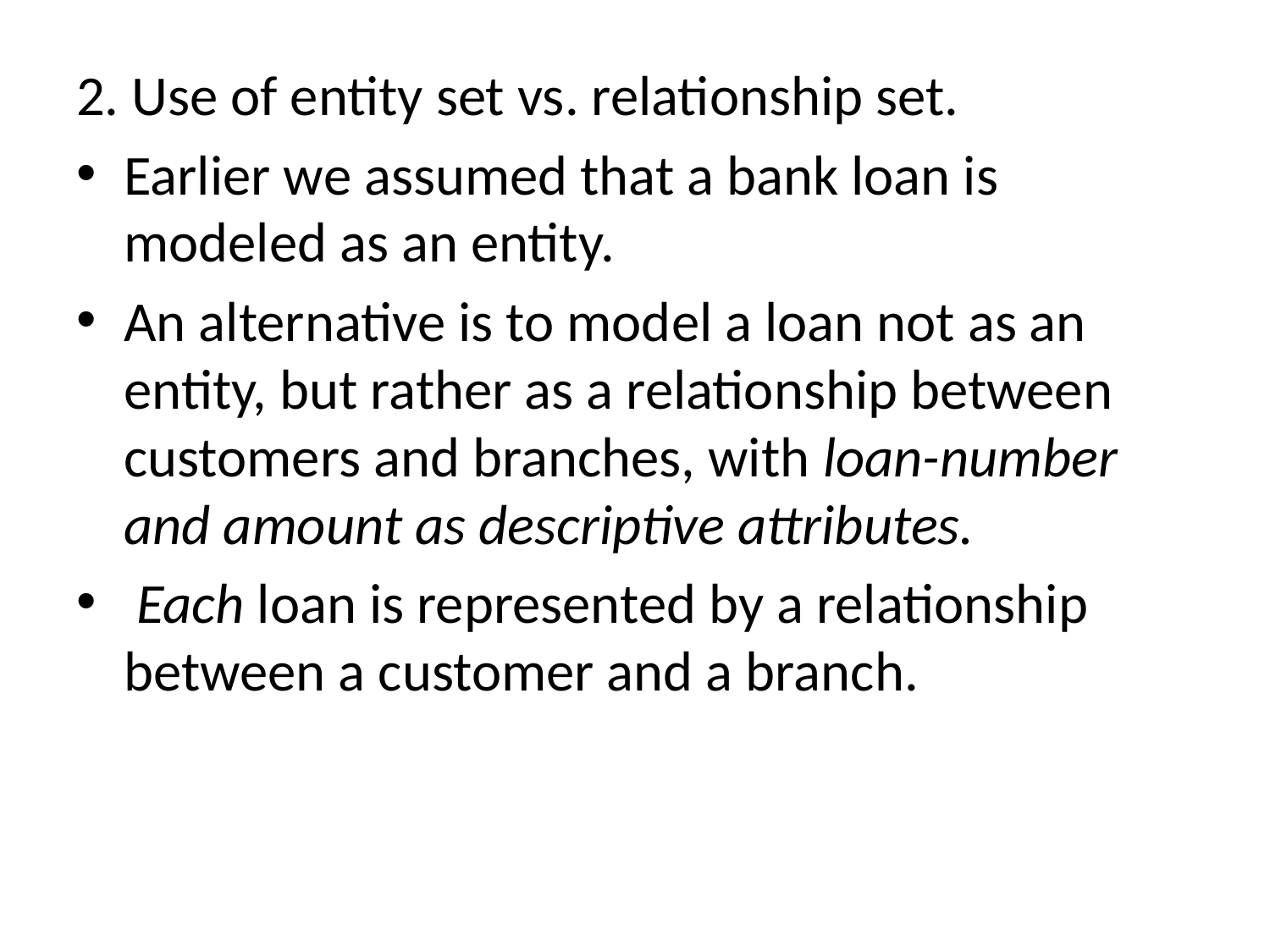

2. Use of entity set vs. relationship set.
Earlier we assumed that a bank loan is modeled as an entity.
An alternative is to model a loan not as an entity, but rather as a relationship between customers and branches, with loan-number and amount as descriptive attributes.
 Each loan is represented by a relationship between a customer and a branch.